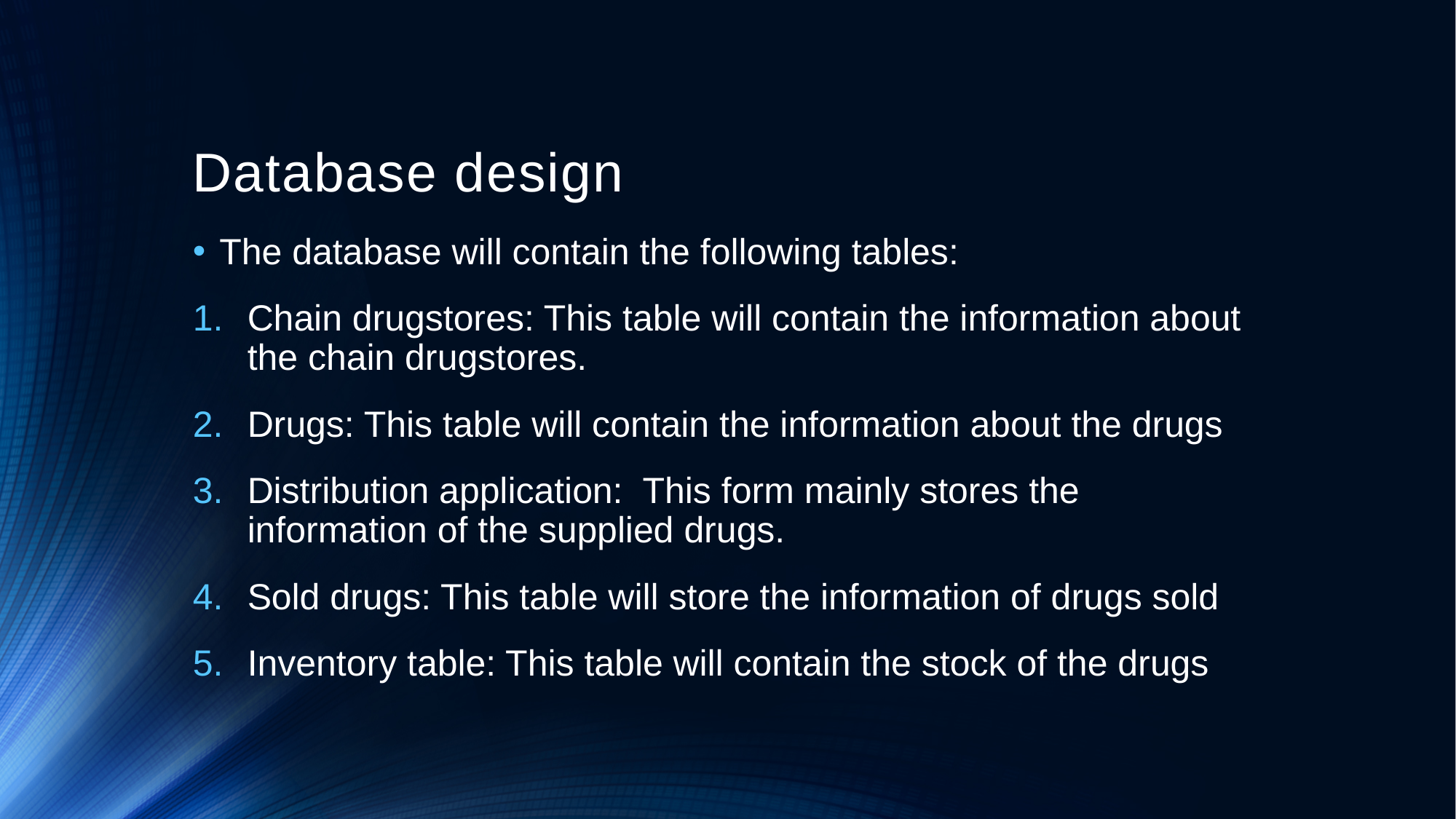

# Database design
The database will contain the following tables:
Chain drugstores: This table will contain the information about the chain drugstores.
Drugs: This table will contain the information about the drugs
Distribution application:  This form mainly stores the information of the supplied drugs.
Sold drugs: This table will store the information of drugs sold
Inventory table: This table will contain the stock of the drugs